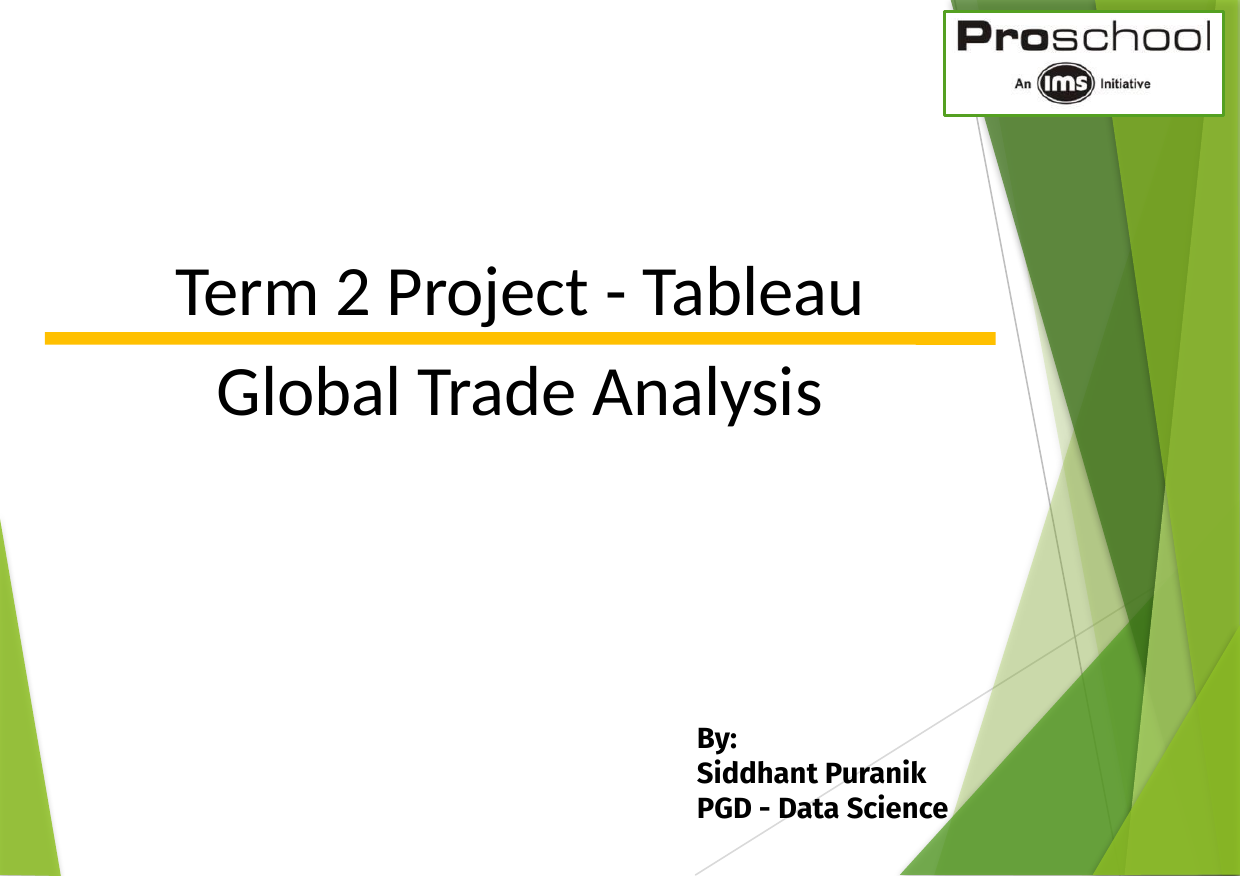

Term 2 Project - Tableau
Global Trade Analysis

By:
Siddhant Puranik
PGD - Data Science